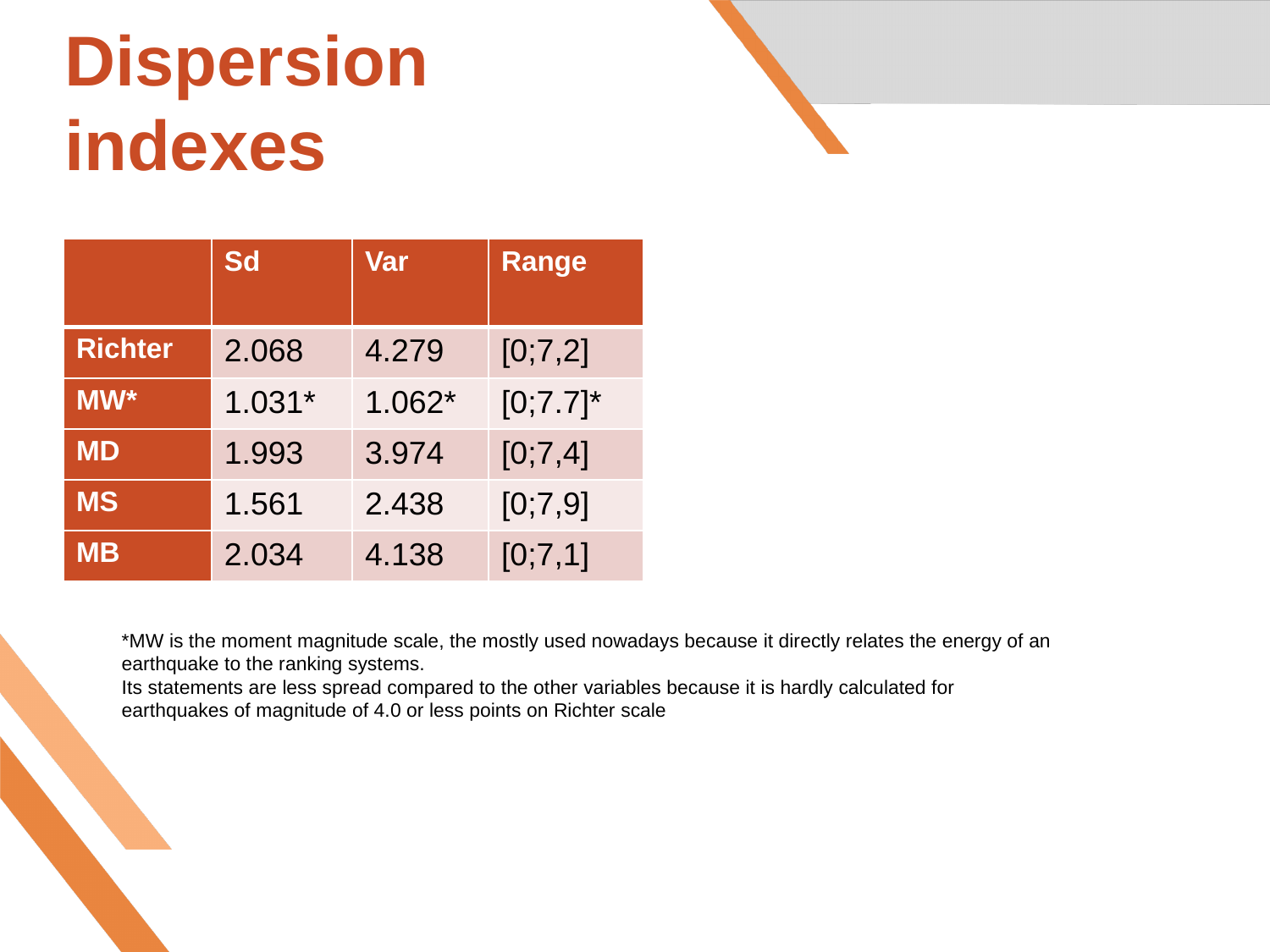

# Dispersion indexes
|  | Sd | Var | Range |
| --- | --- | --- | --- |
| Richter | 2.068 | 4.279 | [0;7,2] |
| MW\* | 1.031\* | 1.062\* | [0;7.7]\* |
| MD | 1.993 | 3.974 | [0;7,4] |
| MS | 1.561 | 2.438 | [0;7,9] |
| MB | 2.034 | 4.138 | [0;7,1] |
*MW is the moment magnitude scale, the mostly used nowadays because it directly relates the energy of an earthquake to the ranking systems.
Its statements are less spread compared to the other variables because it is hardly calculated for earthquakes of magnitude of 4.0 or less points on Richter scale